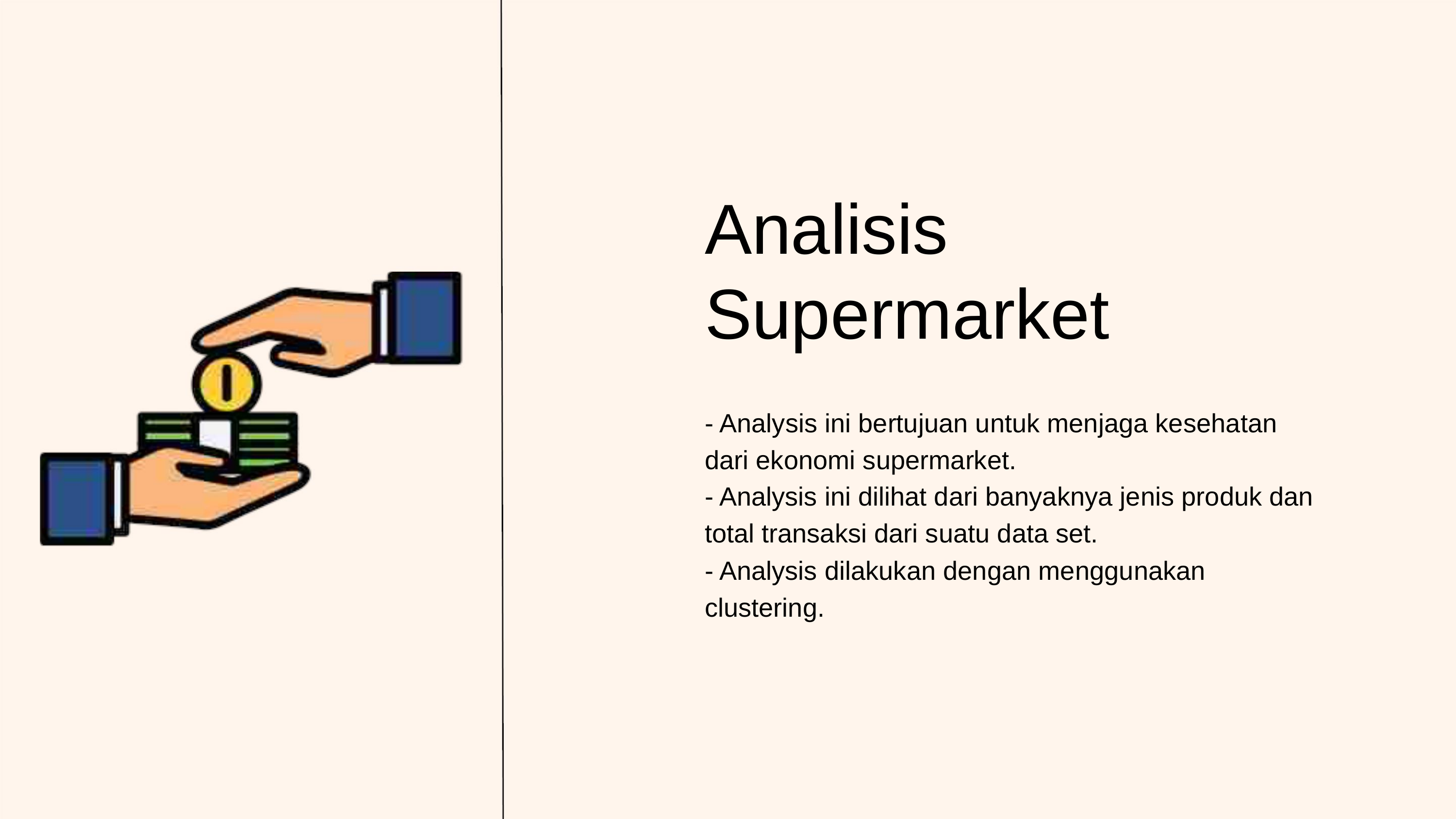

Analisis
Supermarket
- Analysis ini bertujuan untuk menjaga kesehatan
dari ekonomi supermarket.
- Analysis ini dilihat dari banyaknya jenis produk dan
total transaksi dari suatu data set.
- Analysis dilakukan dengan menggunakan
clustering.